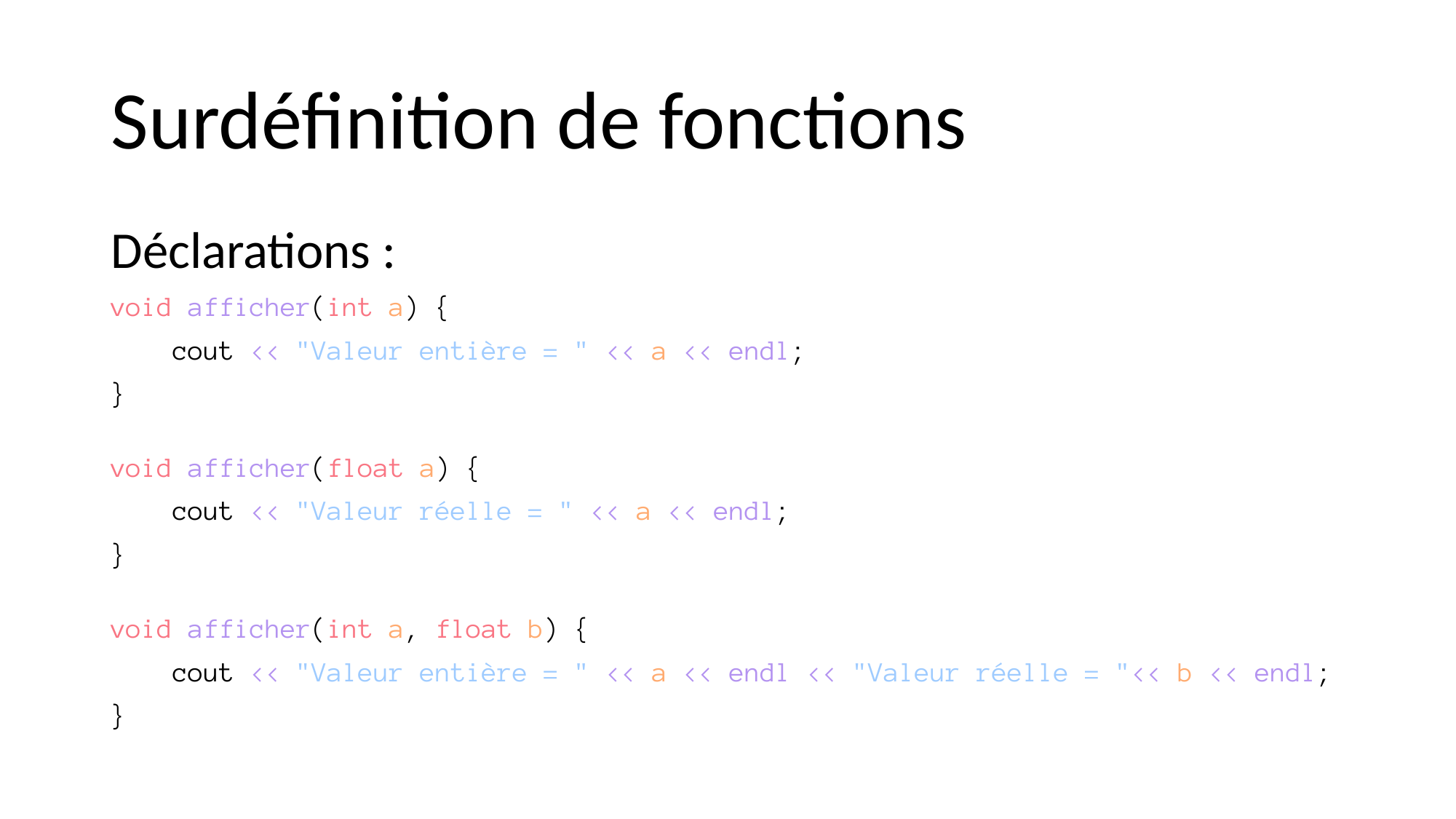

# Surdéfinition de fonctions
Déclarations :
void afficher(int a) {
    cout << "Valeur entière = " << a << endl;
}
void afficher(float a) {
    cout << "Valeur réelle = " << a << endl;
}
void afficher(int a, float b) {
    cout << "Valeur entière = " << a << endl << "Valeur réelle = "<< b << endl;
}